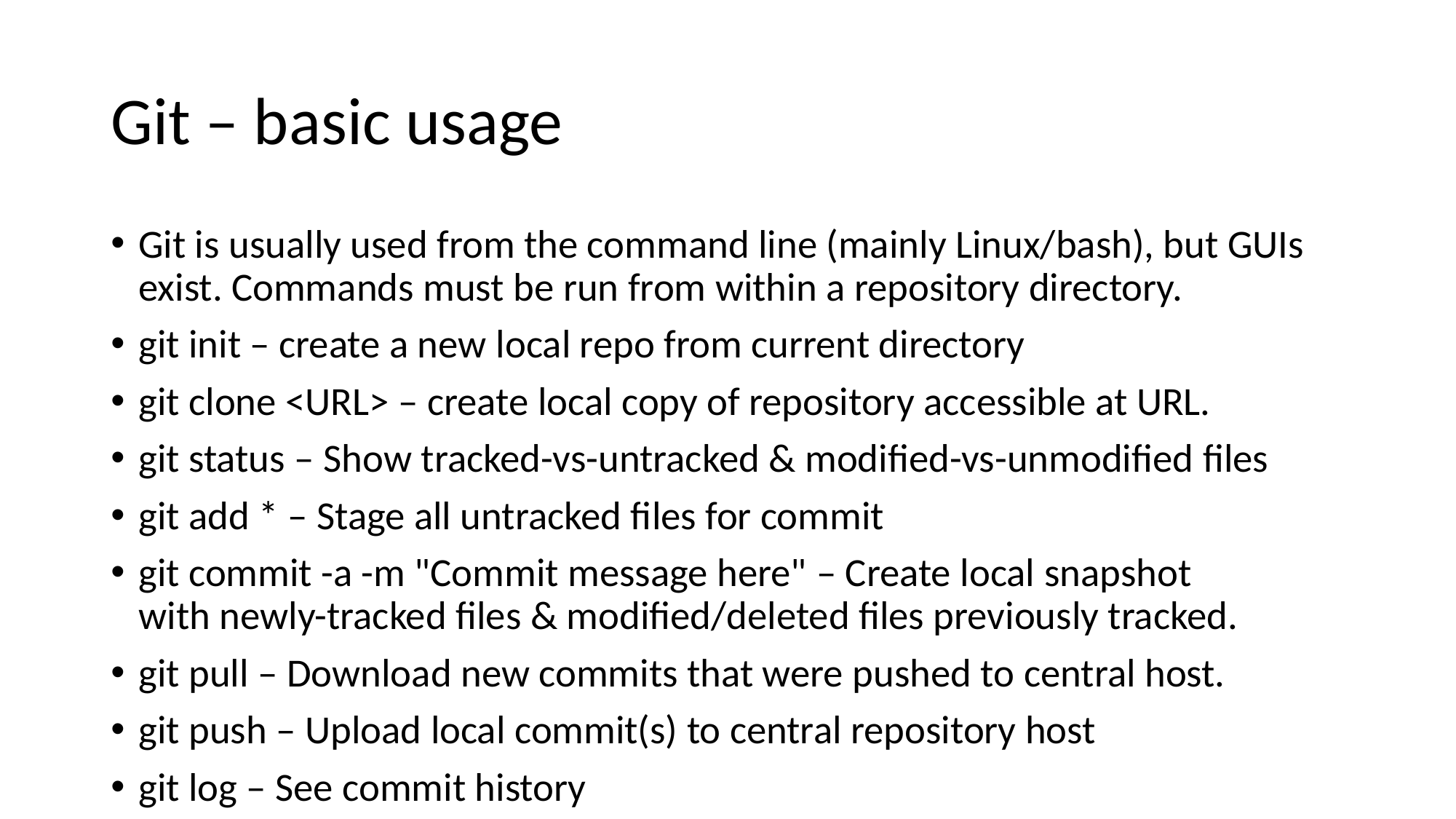

# Git – basic usage
Git is usually used from the command line (mainly Linux/bash), but GUIs exist. Commands must be run from within a repository directory.
git init – create a new local repo from current directory
git clone <URL> – create local copy of repository accessible at URL.
git status – Show tracked-vs-untracked & modified-vs-unmodified files
git add * – Stage all untracked files for commit
git commit -a -m "Commit message here" – Create local snapshot with newly-tracked files & modified/deleted files previously tracked.
git pull – Download new commits that were pushed to central host.
git push – Upload local commit(s) to central repository host
git log – See commit history